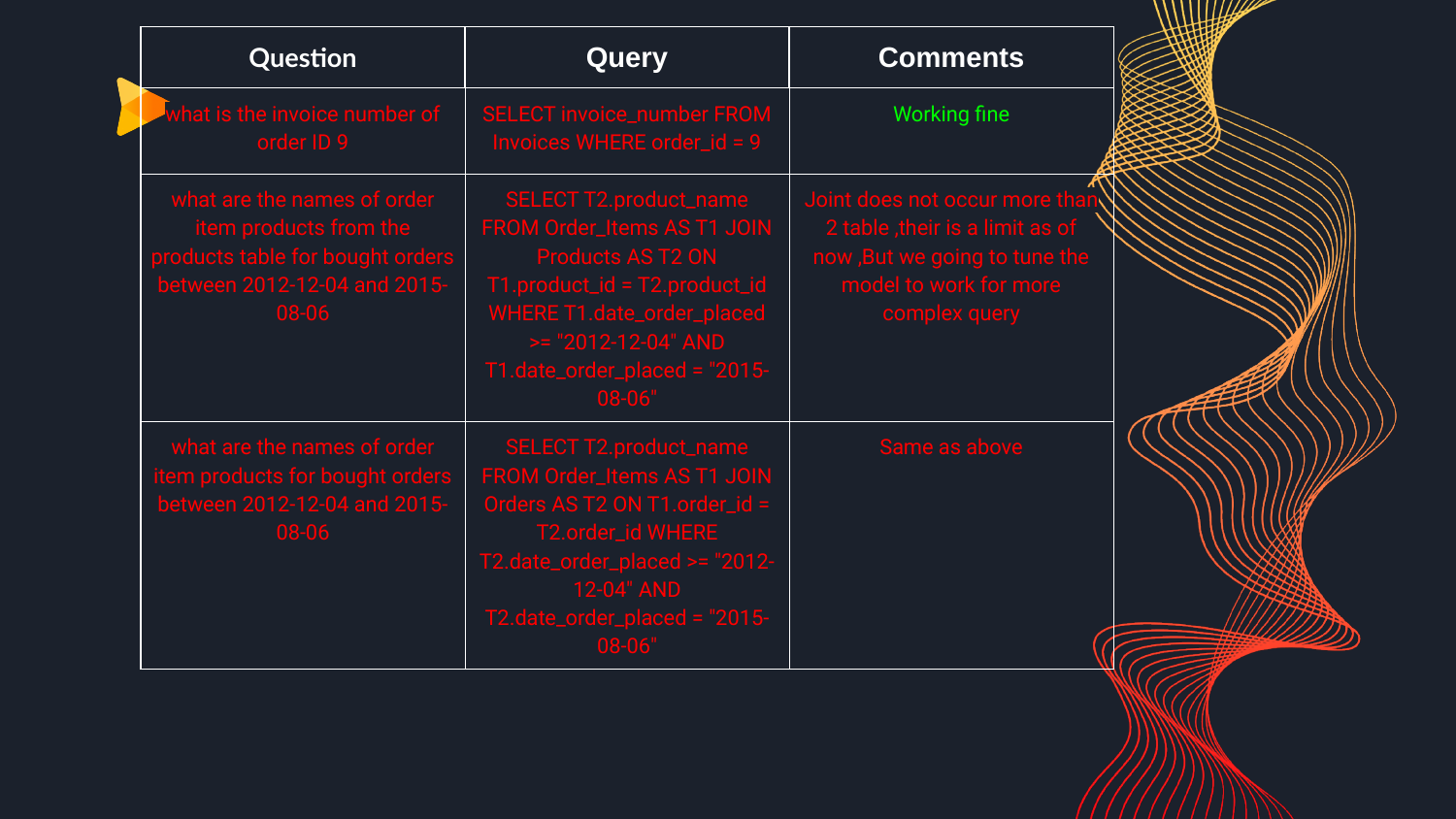

| Question | Query | Comments |
| --- | --- | --- |
| what is the invoice number of order ID 9 | SELECT invoice\_number FROM Invoices WHERE order\_id = 9 | Working fine |
| what are the names of order item products from the products table for bought orders between 2012-12-04 and 2015-08-06 | SELECT T2.product\_name FROM Order\_Items AS T1 JOIN Products AS T2 ON T1.product\_id = T2.product\_id WHERE T1.date\_order\_placed >= "2012-12-04" AND T1.date\_order\_placed = "2015-08-06" | Joint does not occur more than 2 table ,their is a limit as of now ,But we going to tune the model to work for more complex query |
| what are the names of order item products for bought orders between 2012-12-04 and 2015-08-06 | SELECT T2.product\_name FROM Order\_Items AS T1 JOIN Orders AS T2 ON T1.order\_id = T2.order\_id WHERE T2.date\_order\_placed >= "2012-12-04" AND T2.date\_order\_placed = "2015-08-06" | Same as above |